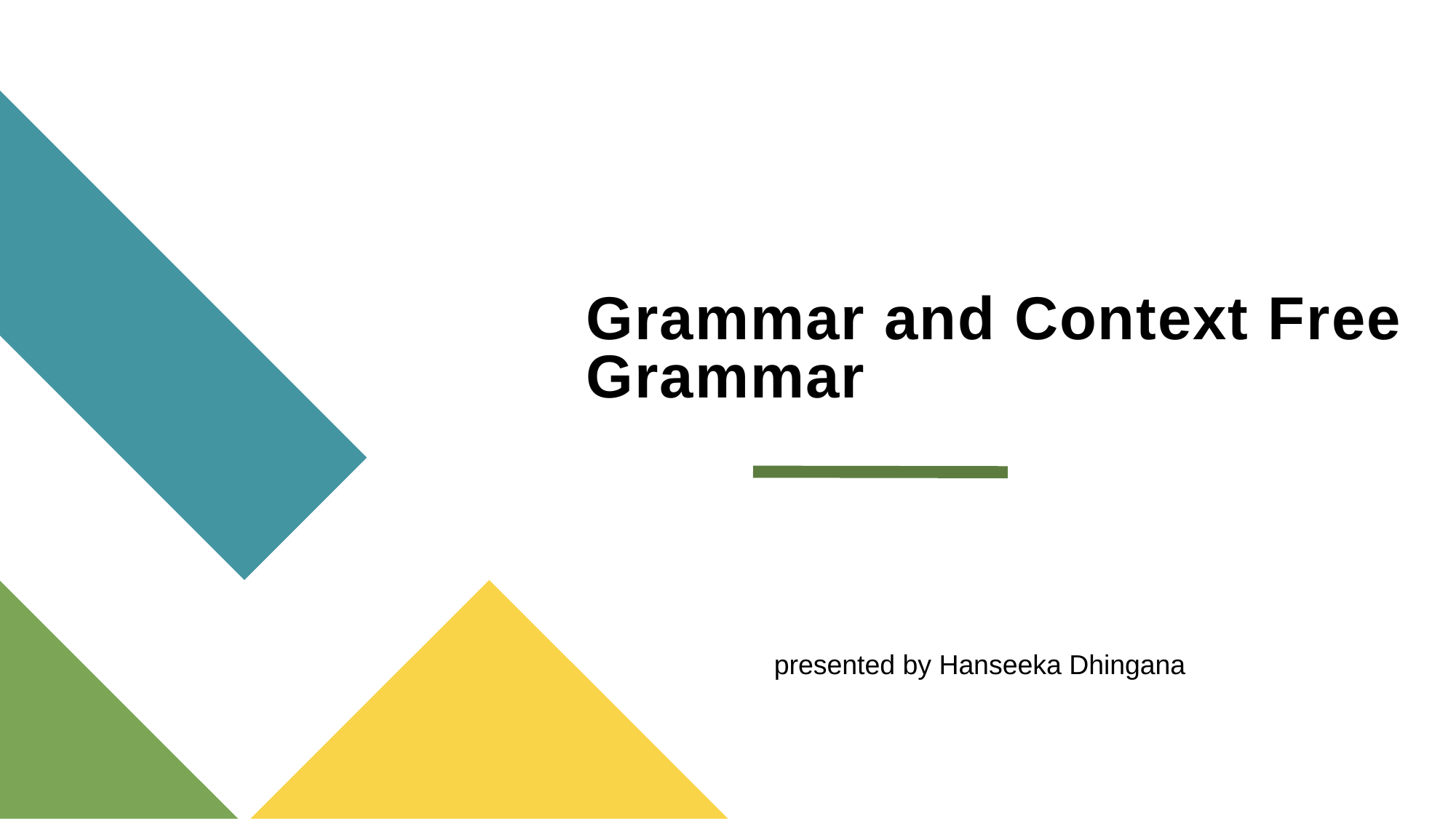

# Grammar and Context Free Grammar
 presented by Hanseeka Dhingana